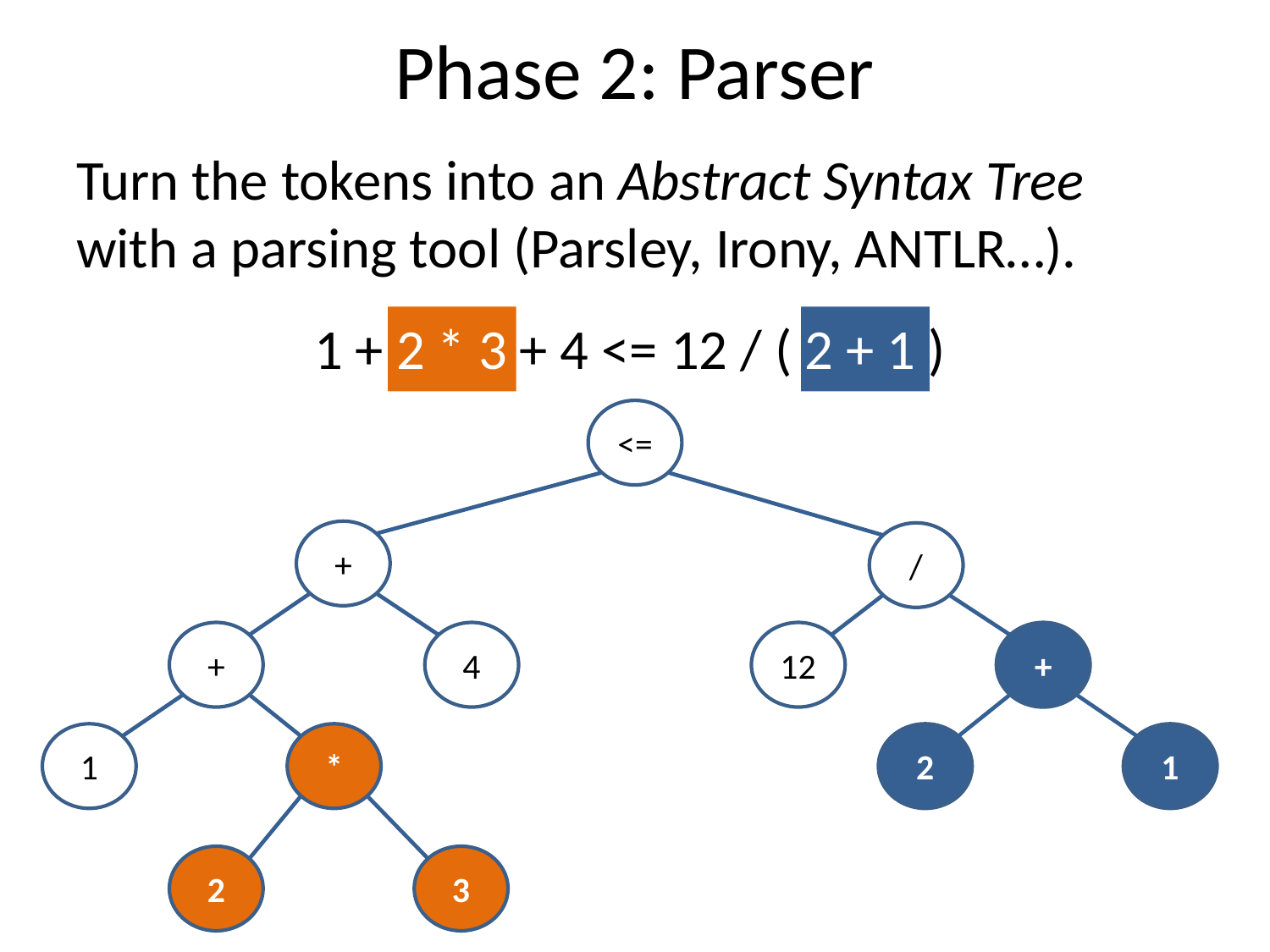

# Phase 2: Parser
Turn the tokens into an Abstract Syntax Tree with a parsing tool (Parsley, Irony, ANTLR…).
1 + 2 * 3 + 4 <= 12 / ( 2 + 1 )

<=

+
/
+
4
12
+
1
*
2
1
2
3